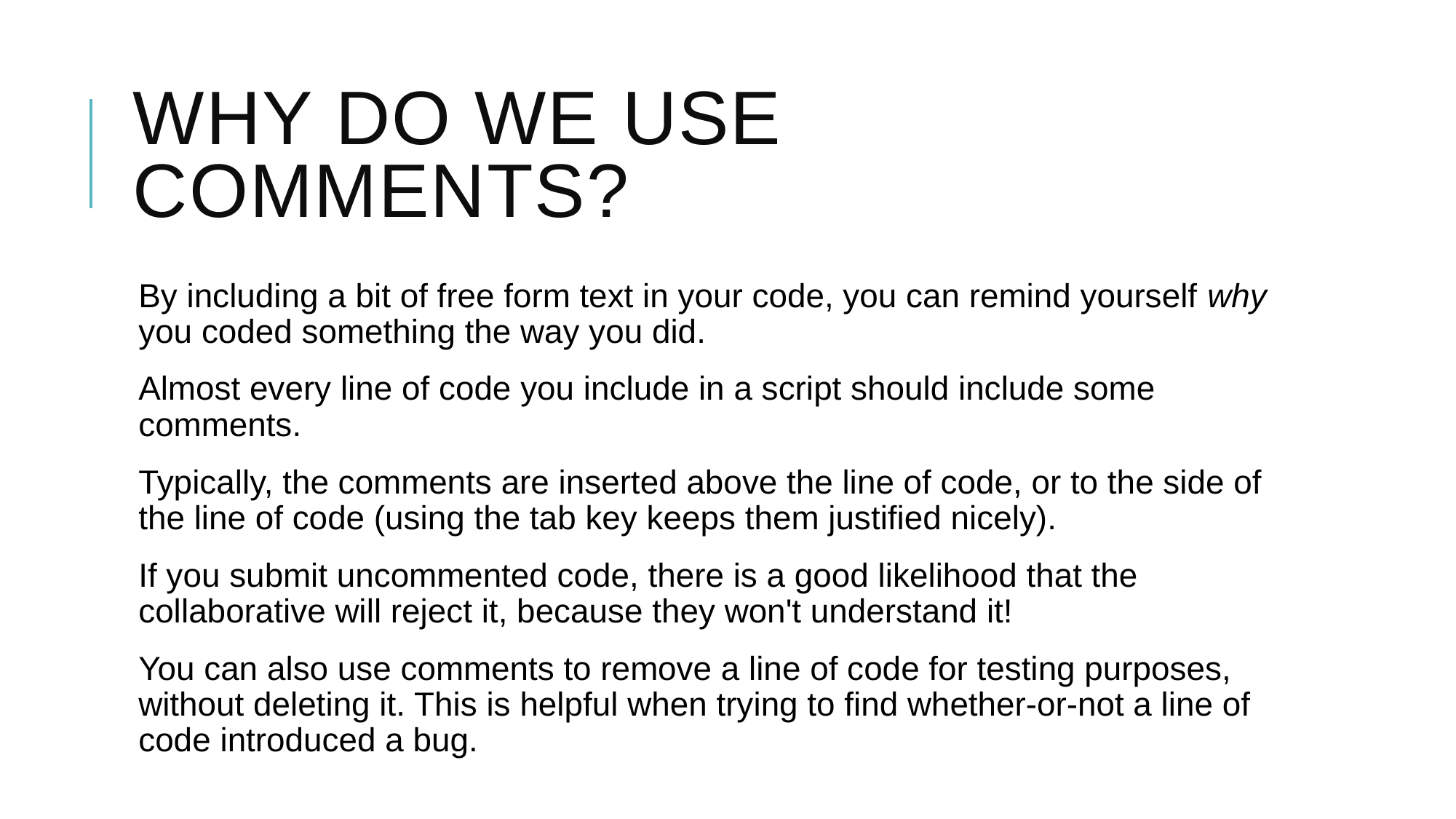

# Why do we use comments?
By including a bit of free form text in your code, you can remind yourself why you coded something the way you did.
Almost every line of code you include in a script should include some comments.
Typically, the comments are inserted above the line of code, or to the side of the line of code (using the tab key keeps them justified nicely).
If you submit uncommented code, there is a good likelihood that the collaborative will reject it, because they won't understand it!
You can also use comments to remove a line of code for testing purposes, without deleting it. This is helpful when trying to find whether-or-not a line of code introduced a bug.